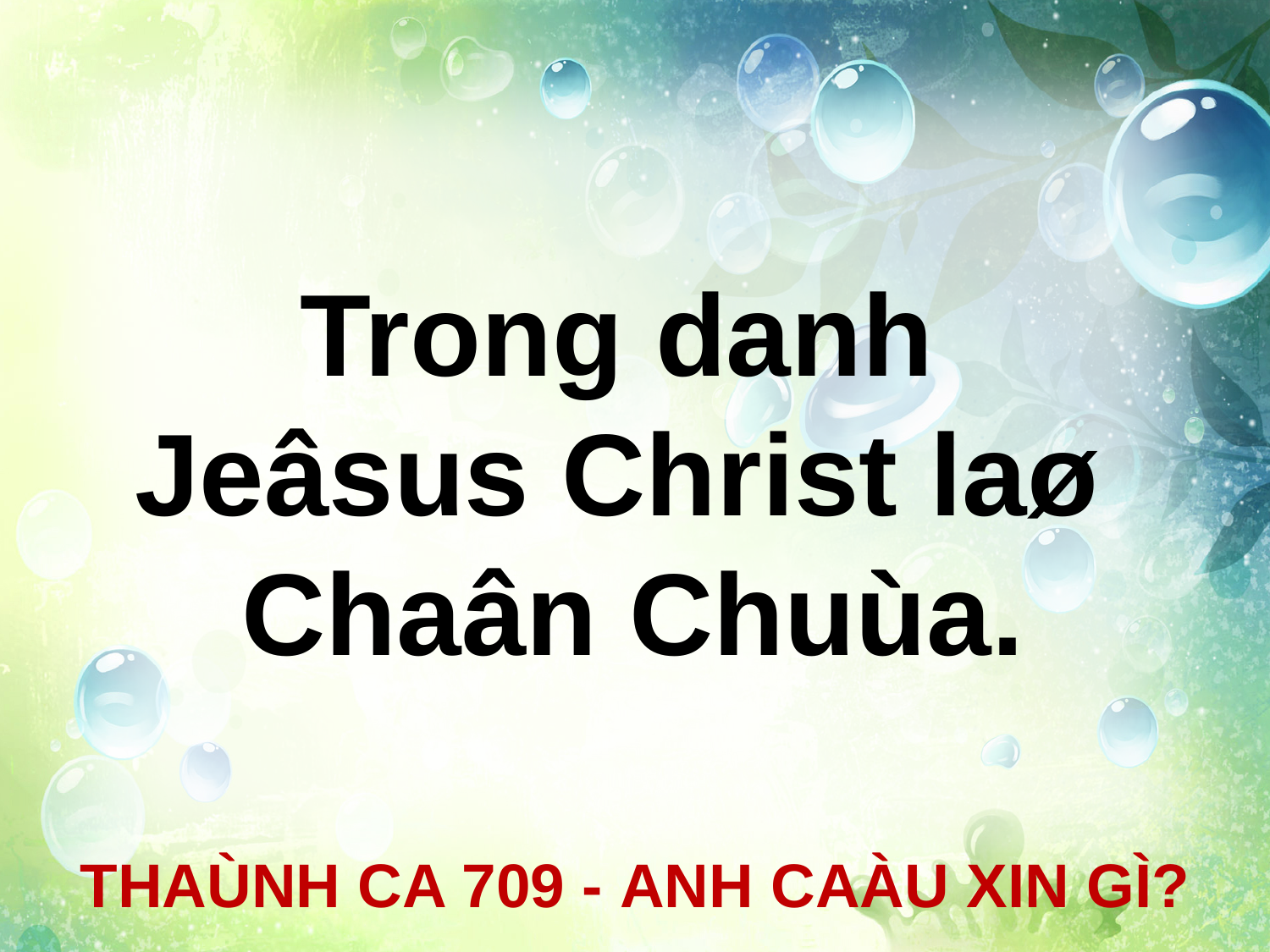

Trong danh
Jeâsus Christ laø
Chaân Chuùa.
THAÙNH CA 709 - ANH CAÀU XIN GÌ?